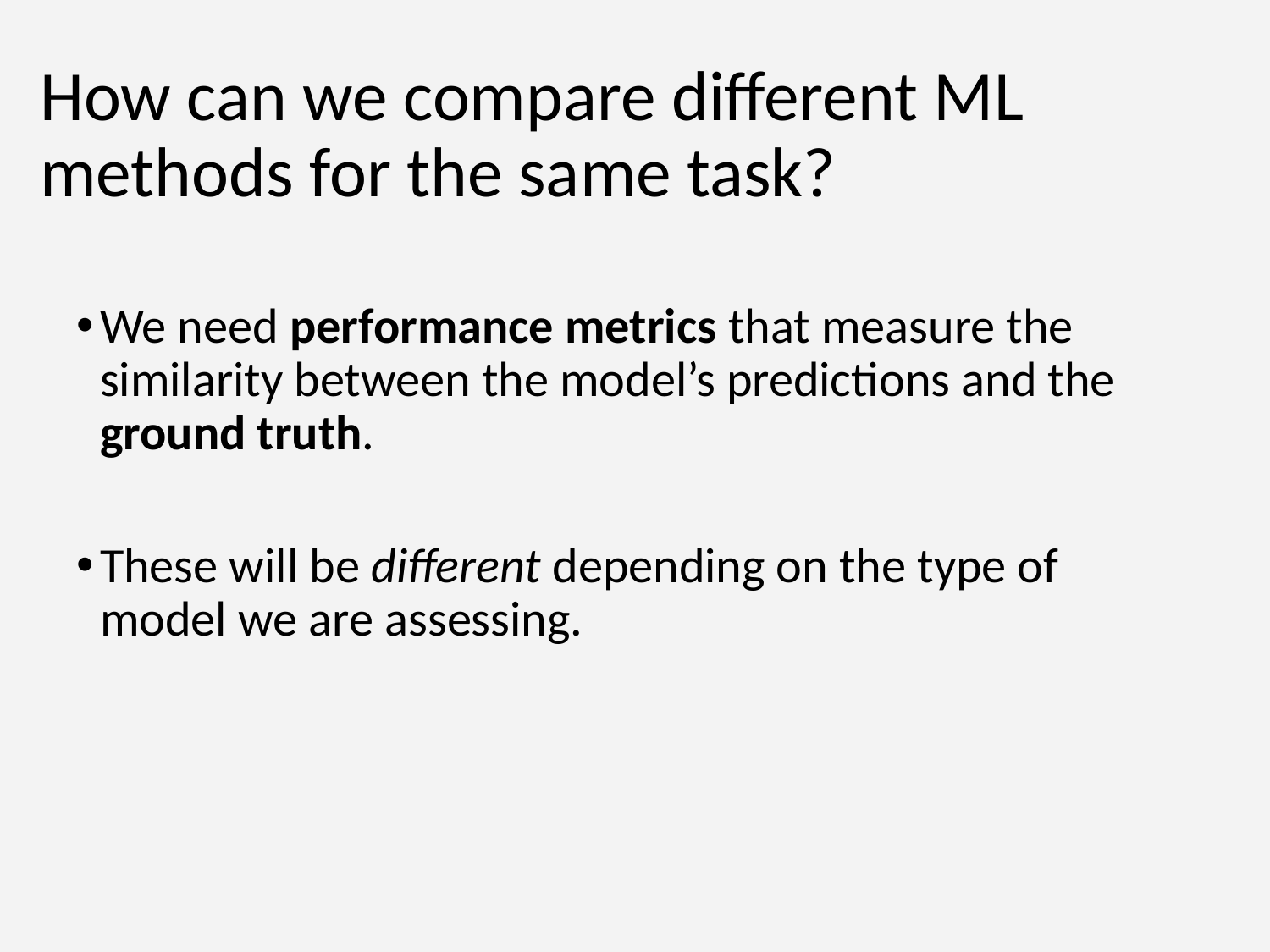

# How can we compare different ML methods for the same task?

We need performance metrics that measure the similarity between the model’s predictions and the ground truth.

These will be different depending on the type of model we are assessing.